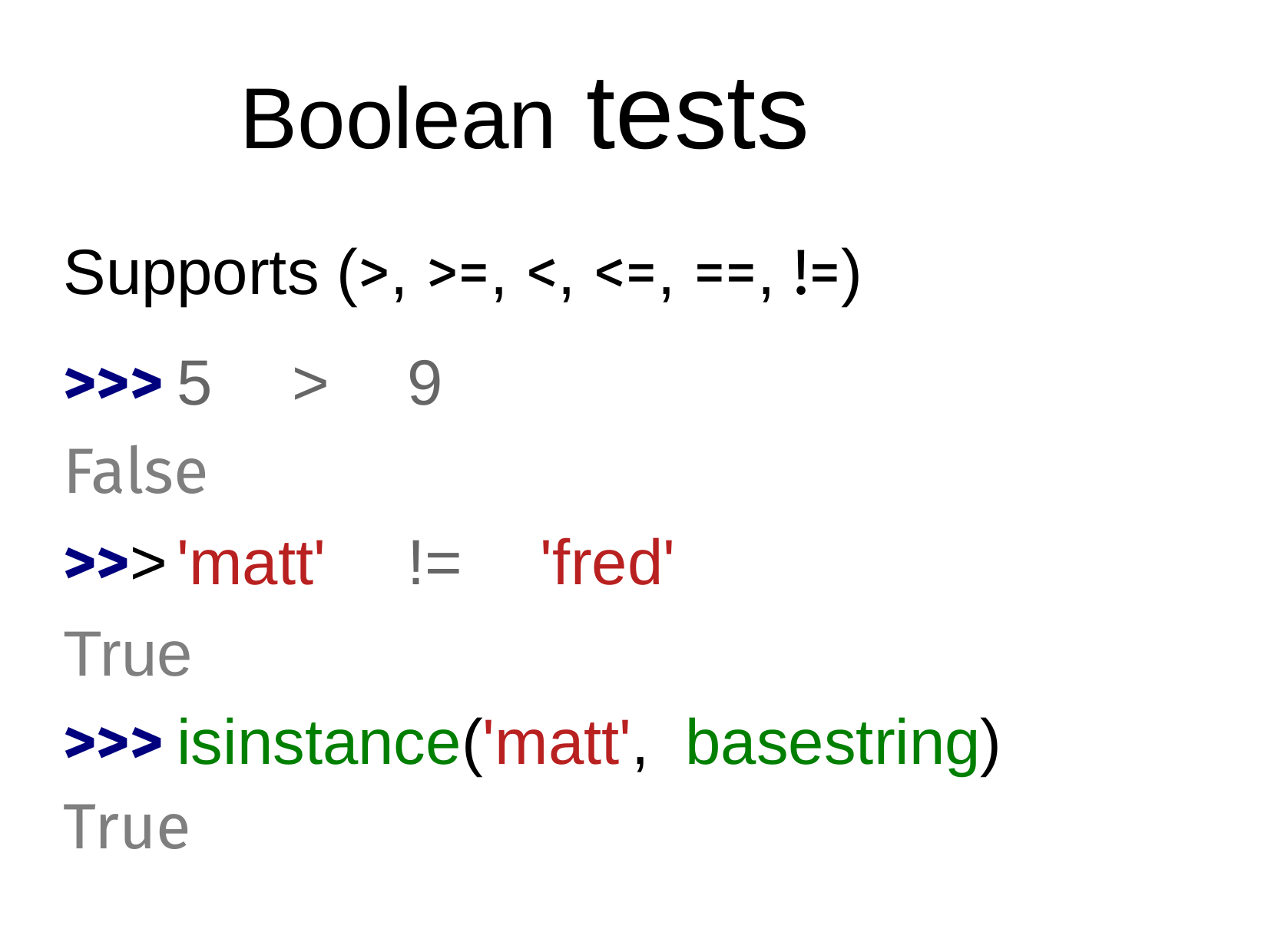

# Boolean tests
Supports (>, >=, <, <=, ==, !=)
>>>	5	>	9
False
>>>	'matt'	!=	 'fred'
True
>>>	isinstance('matt',  basestring)
True